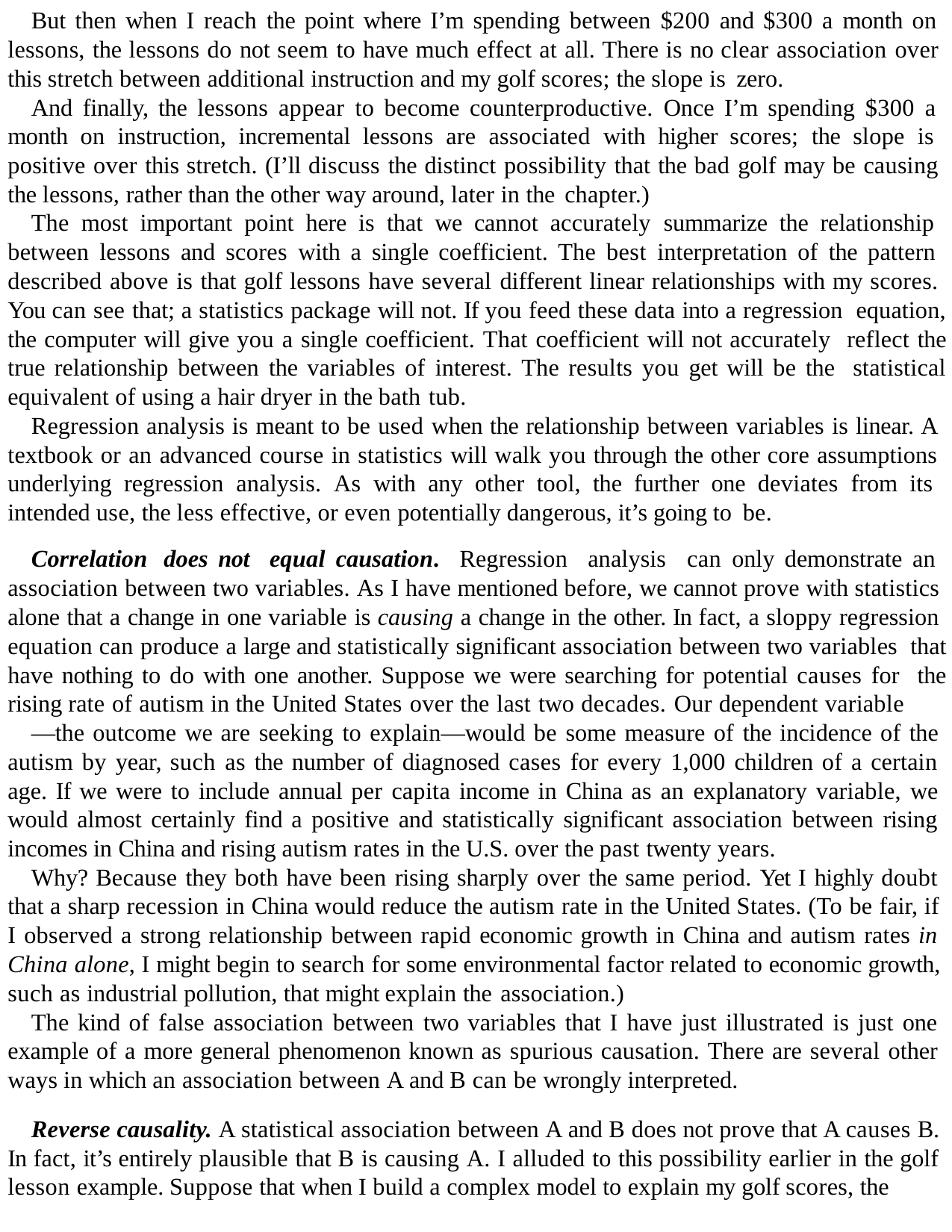

But then when I reach the point where I’m spending between $200 and $300 a month on  lessons, the lessons do not seem to have much effect at all. There is no clear association over  this stretch between additional instruction and my golf scores; the slope is zero.
And finally, the lessons appear to become counterproductive. Once I’m spending $300 a  month on instruction, incremental lessons are associated with higher scores; the slope is  positive over this stretch. (I’ll discuss the distinct possibility that the bad golf may be causing  the lessons, rather than the other way around, later in the chapter.)
The most important point here is that we cannot accurately summarize the relationship  between lessons and scores with a single coefficient. The best interpretation of the pattern  described above is that golf lessons have several different linear relationships with my scores.  You can see that; a statistics package will not. If you feed these data into a regression  equation, the computer will give you a single coefficient. That coefficient will not accurately  reflect the true relationship between the variables of interest. The results you get will be the  statistical equivalent of using a hair dryer in the bath tub.
Regression analysis is meant to be used when the relationship between variables is linear. A  textbook or an advanced course in statistics will walk you through the other core assumptions  underlying regression analysis. As with any other tool, the further one deviates from its  intended use, the less effective, or even potentially dangerous, it’s going to be.
Correlation does not  equal causation.  Regression  analysis  can only demonstrate an  association between two variables. As I have mentioned before, we cannot prove with statistics  alone that a change in one variable is causing a change in the other. In fact, a sloppy regression  equation can produce a large and statistically significant association between two variables  that have nothing to do with one another. Suppose we were searching for potential causes for  the rising rate of autism in the United States over the last two decades. Our dependent variable
—the outcome we are seeking to explain—would be some measure of the incidence of the  autism by year, such as the number of diagnosed cases for every 1,000 children of a certain  age. If we were to include annual per capita income in China as an explanatory variable, we  would almost certainly find a positive and statistically significant association between rising  incomes in China and rising autism rates in the U.S. over the past twenty years.
Why? Because they both have been rising sharply over the same period. Yet I highly doubt  that a sharp recession in China would reduce the autism rate in the United States. (To be fair, if  I observed a strong relationship between rapid economic growth in China and autism rates in  China alone, I might begin to search for some environmental factor related to economic growth,  such as industrial pollution, that might explain the association.)
The kind of false association between two variables that I have just illustrated is just one  example of a more general phenomenon known as spurious causation. There are several other  ways in which an association between A and B can be wrongly interpreted.
Reverse causality. A statistical association between A and B does not prove that A causes B.  In fact, it’s entirely plausible that B is causing A. I alluded to this possibility earlier in the golf  lesson example. Suppose that when I build a complex model to explain my golf scores, the